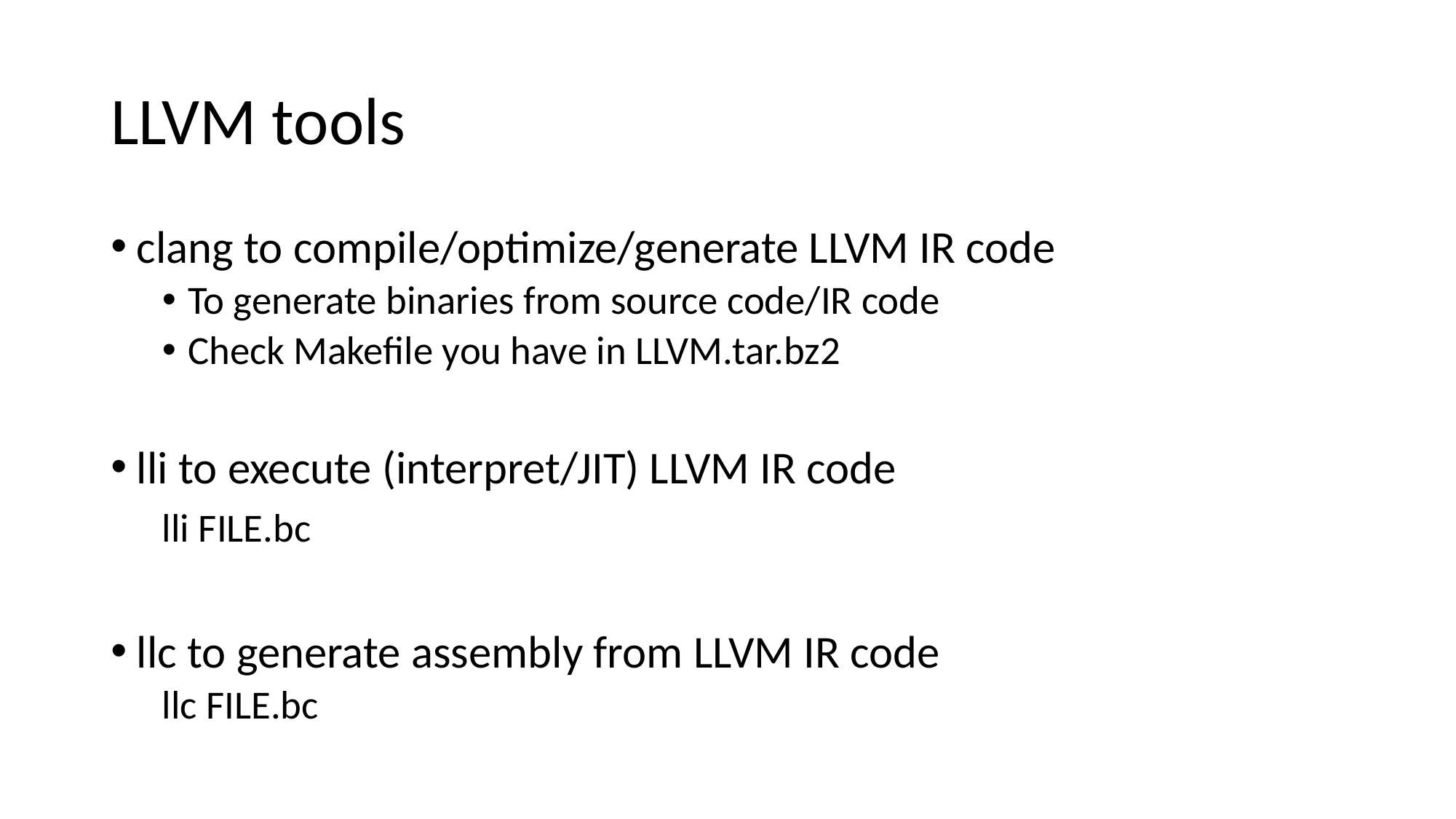

# LLVM tools
clang to compile/optimize/generate LLVM IR code
To generate binaries from source code/IR code
Check Makefile you have in LLVM.tar.bz2

lli to execute (interpret/JIT) LLVM IR code
lli FILE.bc

llc to generate assembly from LLVM IR code
llc FILE.bc